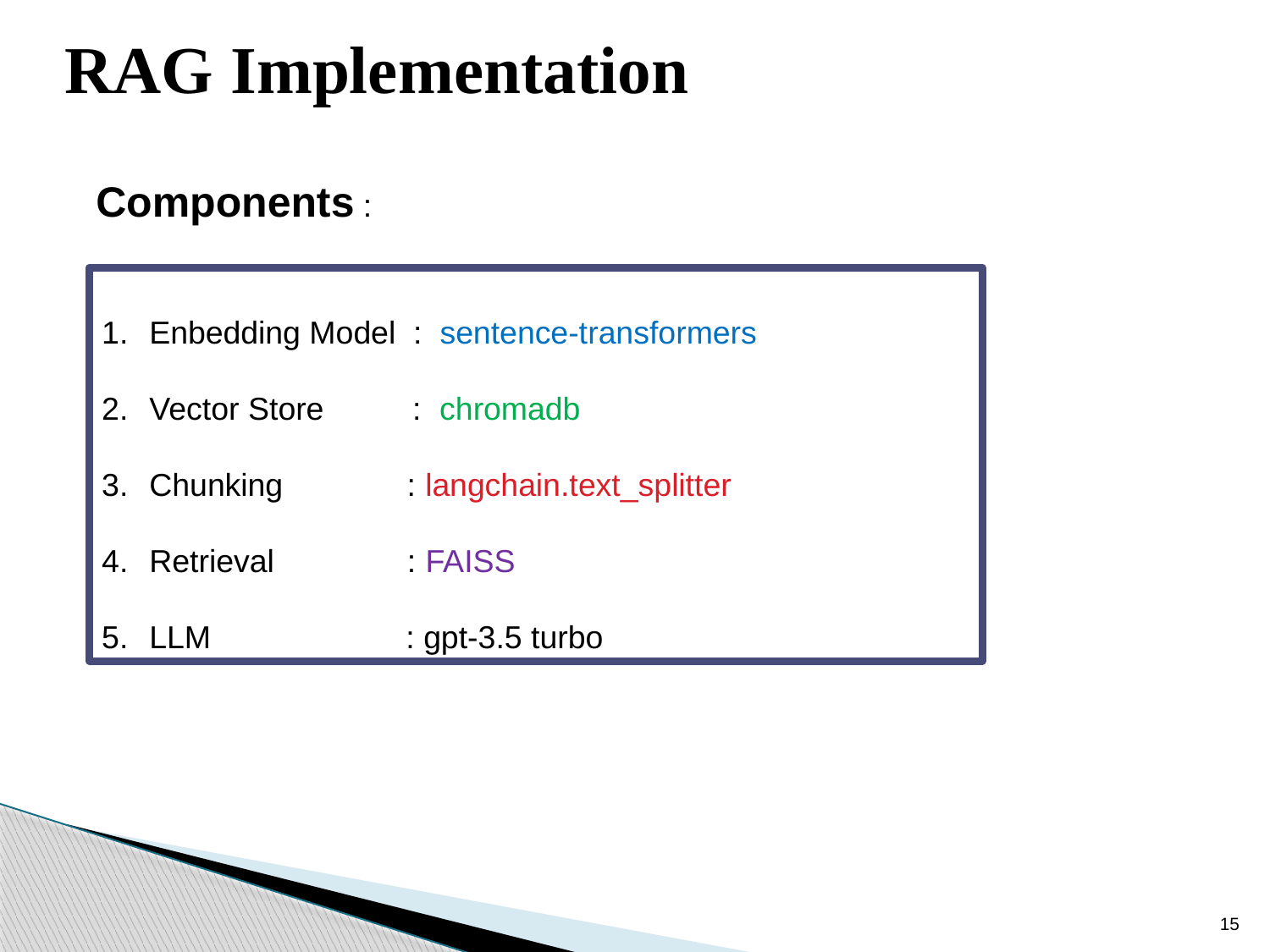

RAG Implementation
Components :
Enbedding Model  :  sentence-transformers
Vector Store          :  chromadb
Chunking              : langchain.text_splitter
Retrieval               : FAISS
LLM                      : gpt-3.5 turbo
15